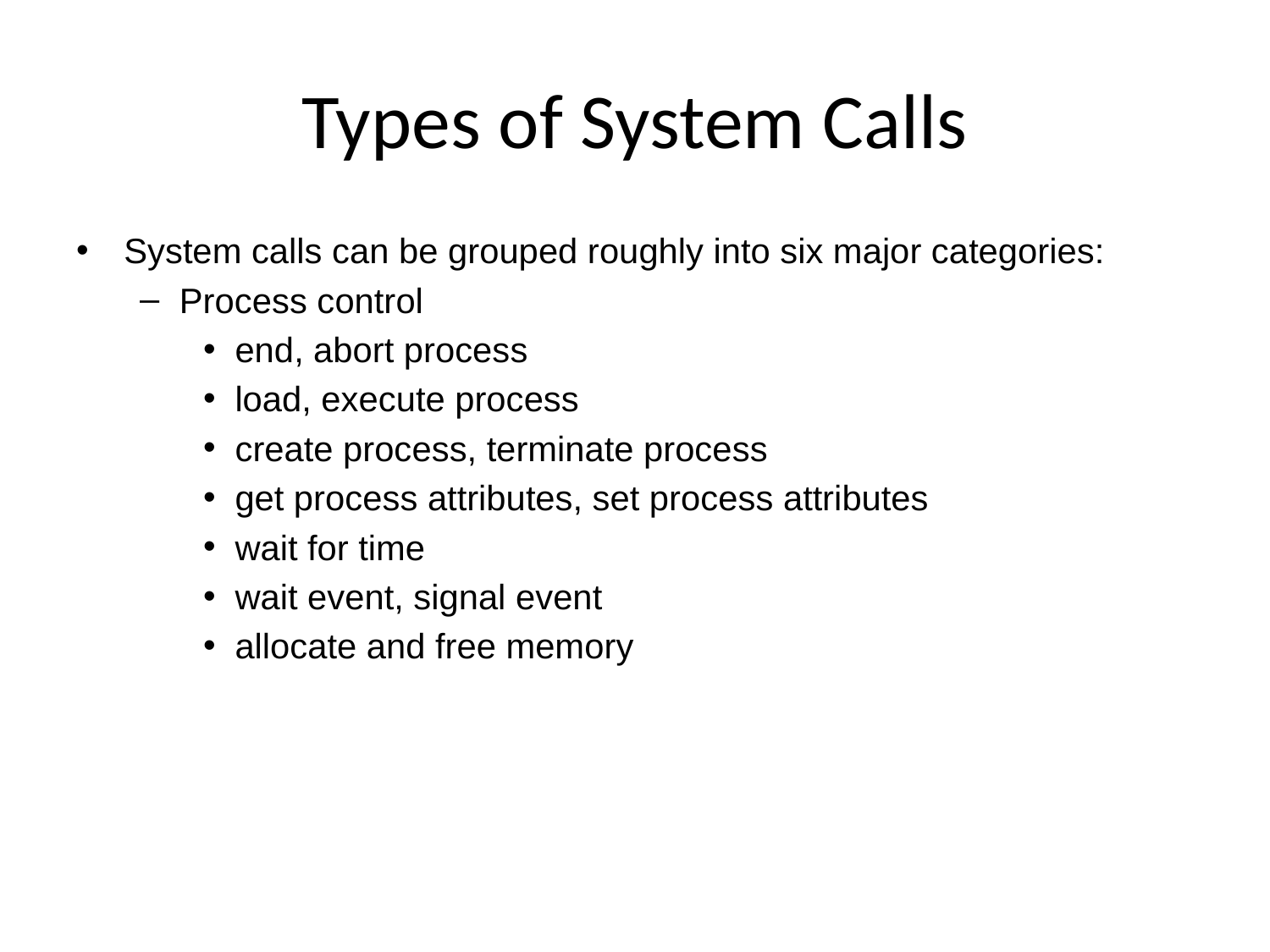

# Types of System Calls
System calls can be grouped roughly into six major categories:
Process control
end, abort process
load, execute process
create process, terminate process
get process attributes, set process attributes
wait for time
wait event, signal event
allocate and free memory